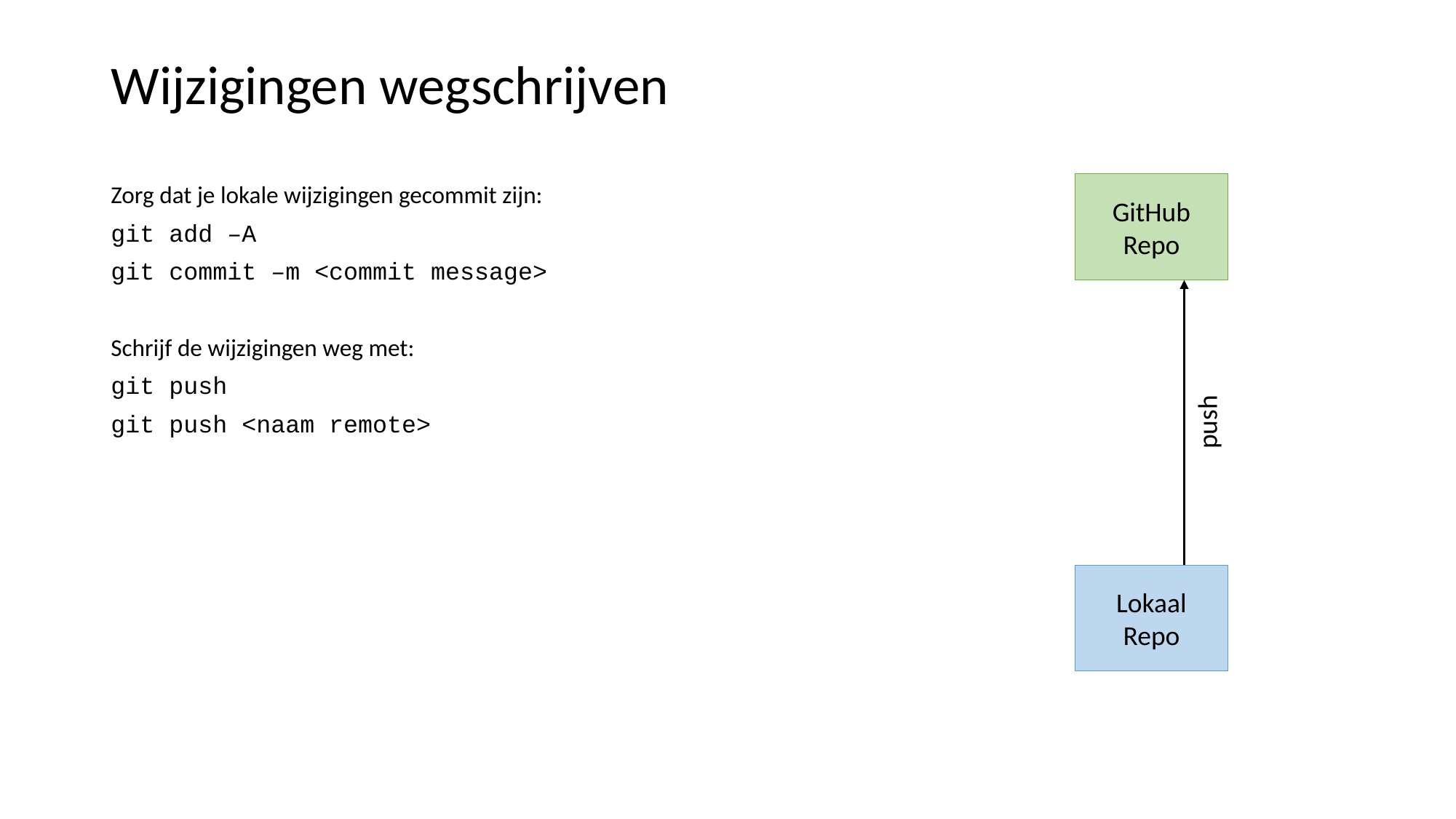

# Wijzigingen wegschrijven
Zorg dat je lokale wijzigingen gecommit zijn:
git add –A
git commit –m <commit message>

Schrijf de wijzigingen weg met:
git push
git push <naam remote>
GitHub
Repo
push
Lokaal
Repo